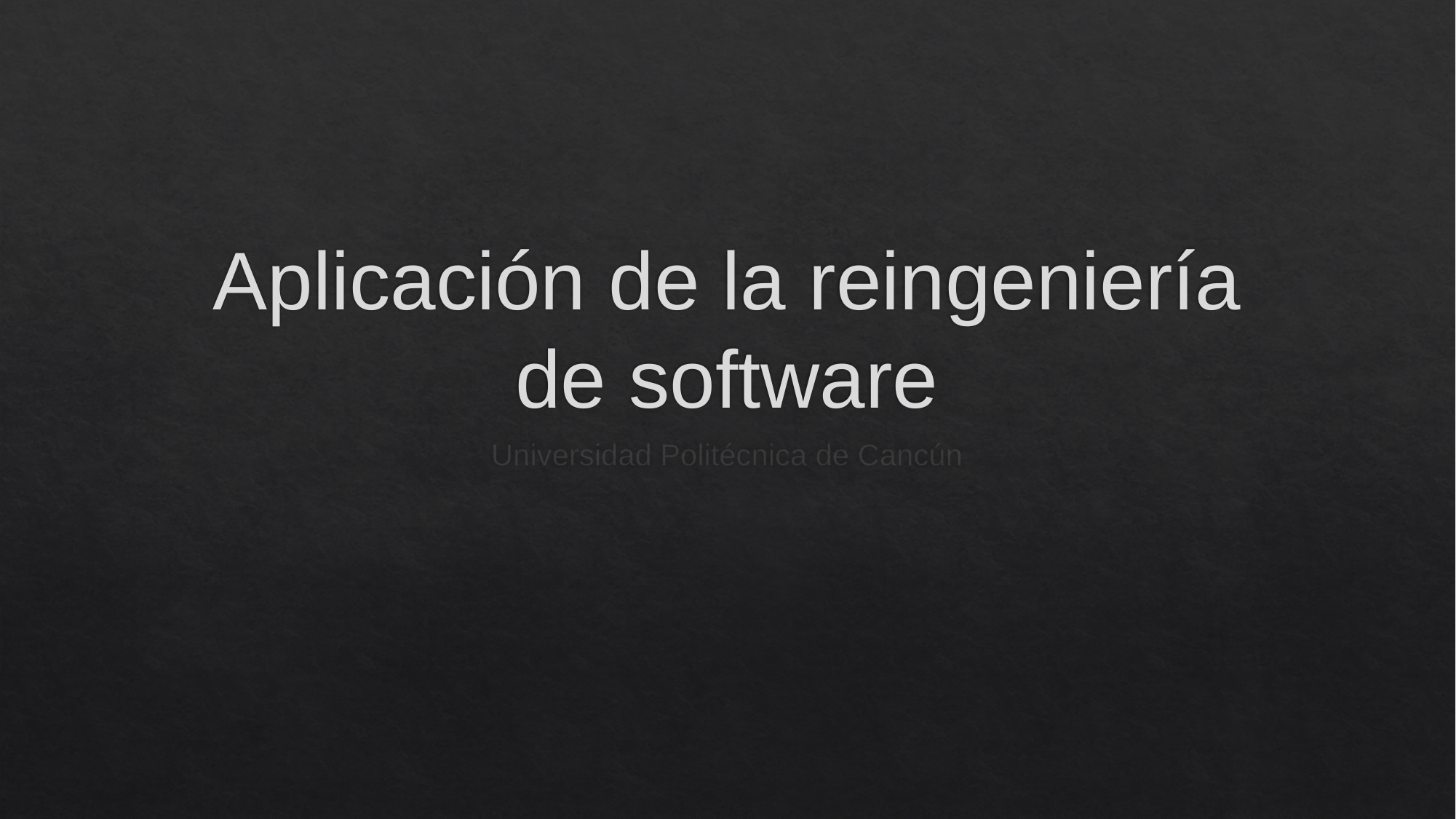

# Aplicación de la reingeniería de software
Universidad Politécnica de Cancún